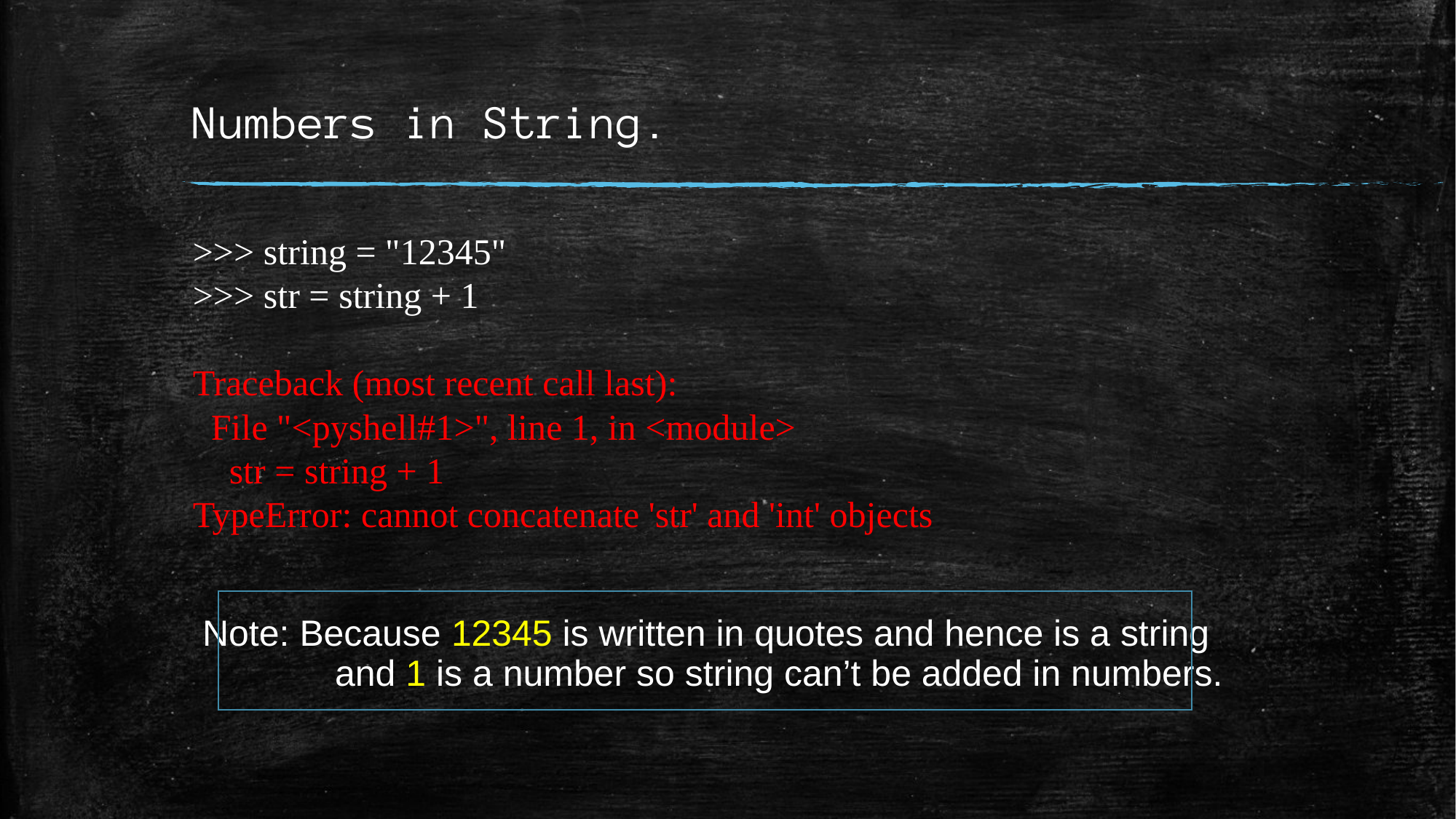

# Numbers in String.
>>> string = "12345"
>>> str = string + 1

Traceback (most recent call last):
  File "<pyshell#1>", line 1, in <module>
    str = string + 1
TypeError: cannot concatenate 'str' and 'int' objects

Note: Because 12345 is written in quotes and hence is a string
             and 1 is a number so string can’t be added in numbers.